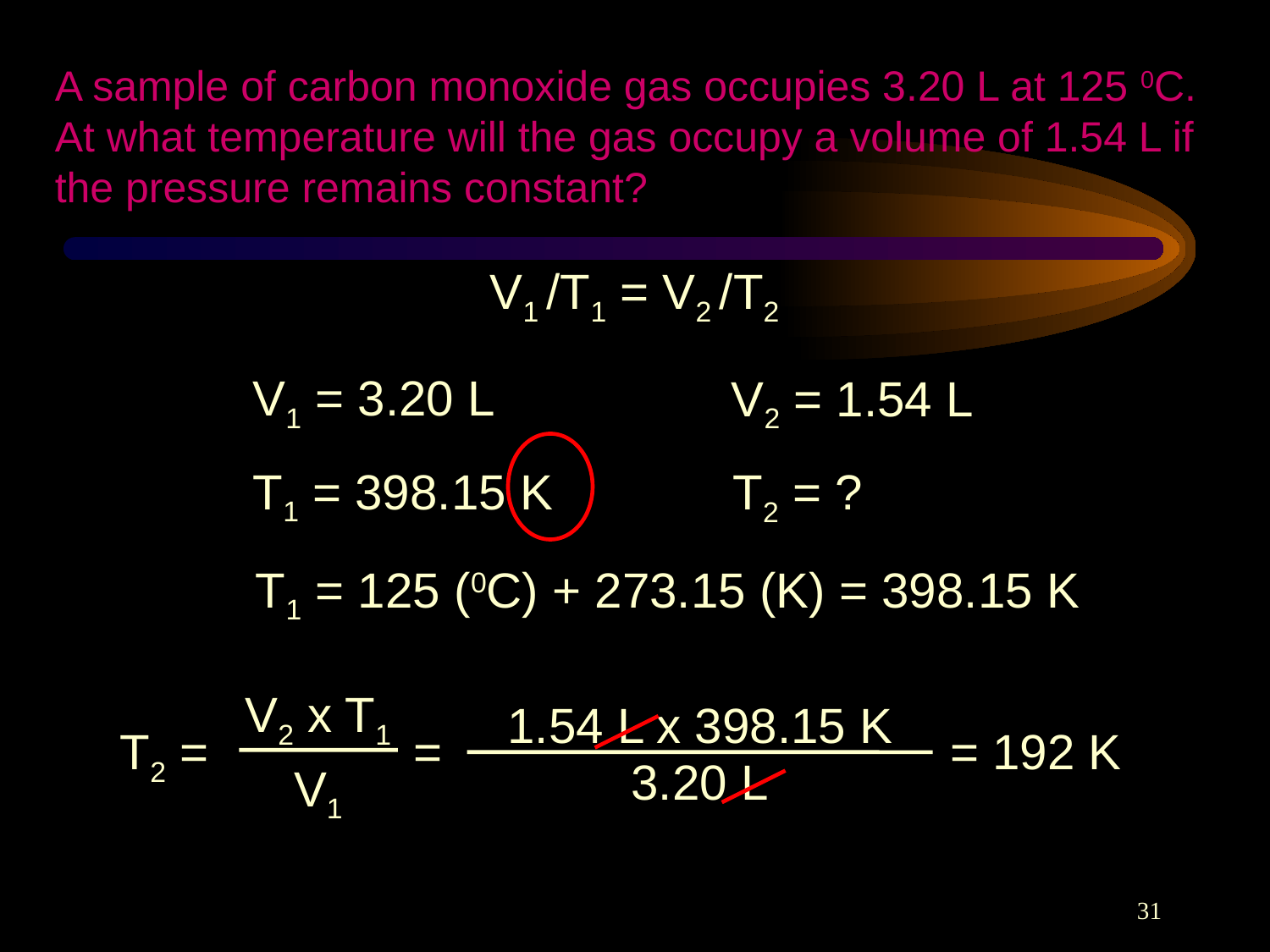

A sample of carbon monoxide gas occupies 3.20 L at 125 0C.  At what temperature will the gas occupy a volume of 1.54 L if the pressure remains constant?
V1 /T1 = V2 /T2
V1 = 3.20 L
V2 = 1.54 L

T1 = 398.15 K
T2 = ?
T1 = 125 (0C) + 273.15 (K) = 398.15 K
V2 x T1

V1
1.54 L x 398.15 K
=
3.20 L

T2 =
= 192 K

31